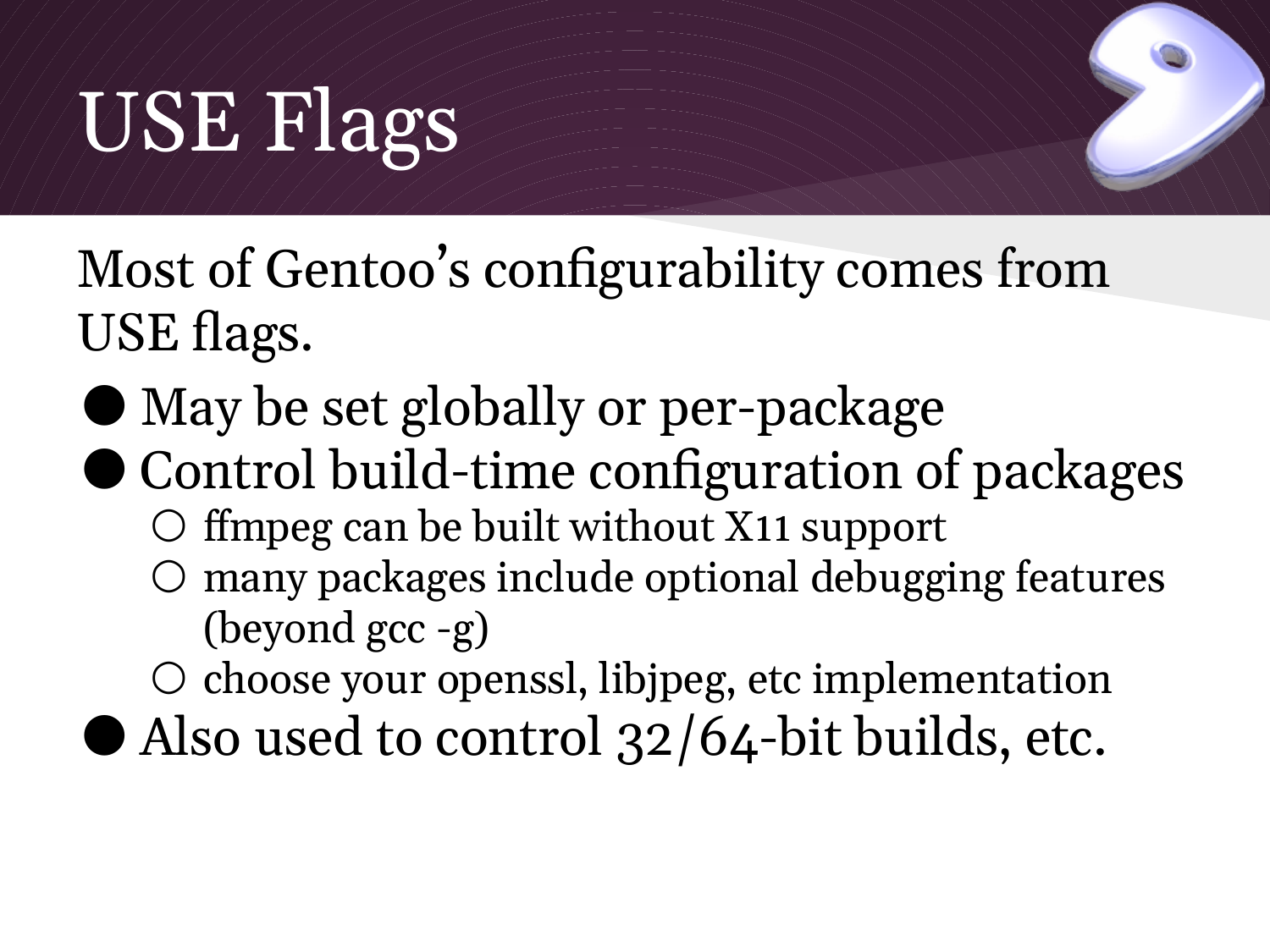

# USE Flags
Most of Gentoo’s configurability comes from USE flags.
May be set globally or per-package
Control build-time configuration of packages
ffmpeg can be built without X11 support
many packages include optional debugging features (beyond gcc -g)
choose your openssl, libjpeg, etc implementation
Also used to control 32/64-bit builds, etc.